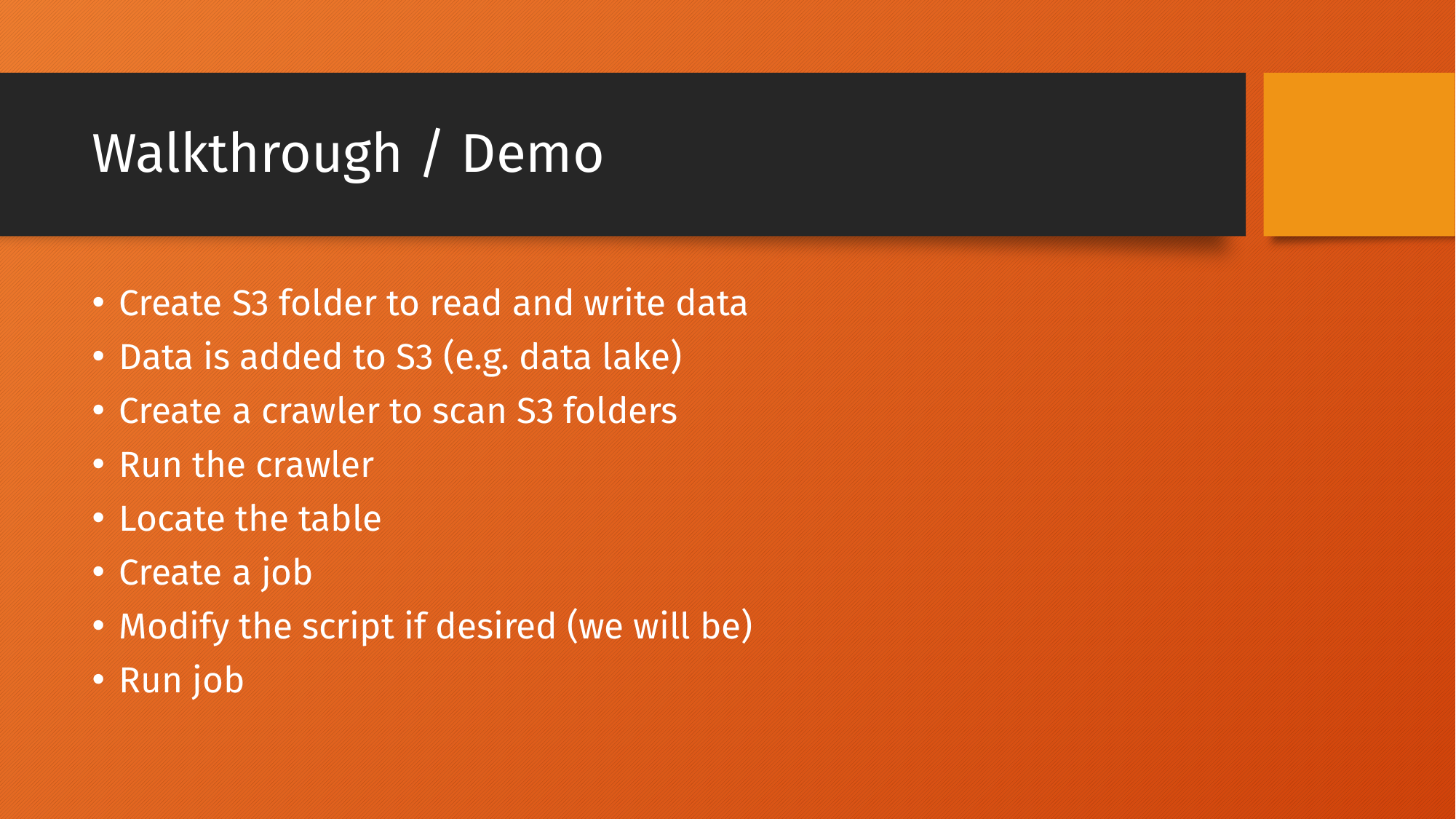

# Walkthrough / Demo
Create S3 folder to read and write data
Data is added to S3 (e.g. data lake)
Create a crawler to scan S3 folders
Run the crawler
Locate the table
Create a job
Modify the script if desired (we will be)
Run job